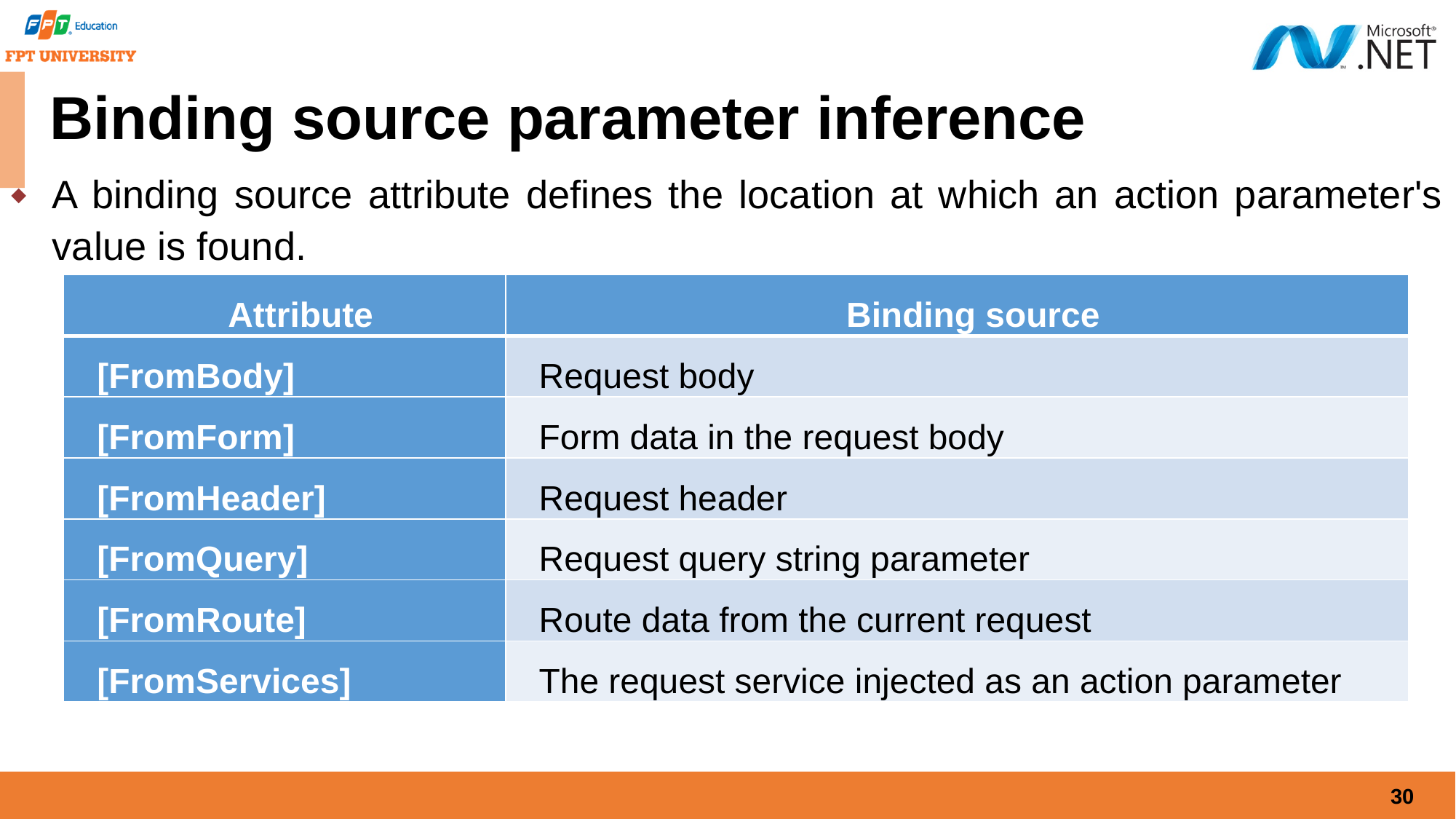

# Binding source parameter inference
A binding source attribute defines the location at which an action parameter's value is found.
| Attribute | Binding source |
| --- | --- |
| [FromBody] | Request body |
| [FromForm] | Form data in the request body |
| [FromHeader] | Request header |
| [FromQuery] | Request query string parameter |
| [FromRoute] | Route data from the current request |
| [FromServices] | The request service injected as an action parameter |
30